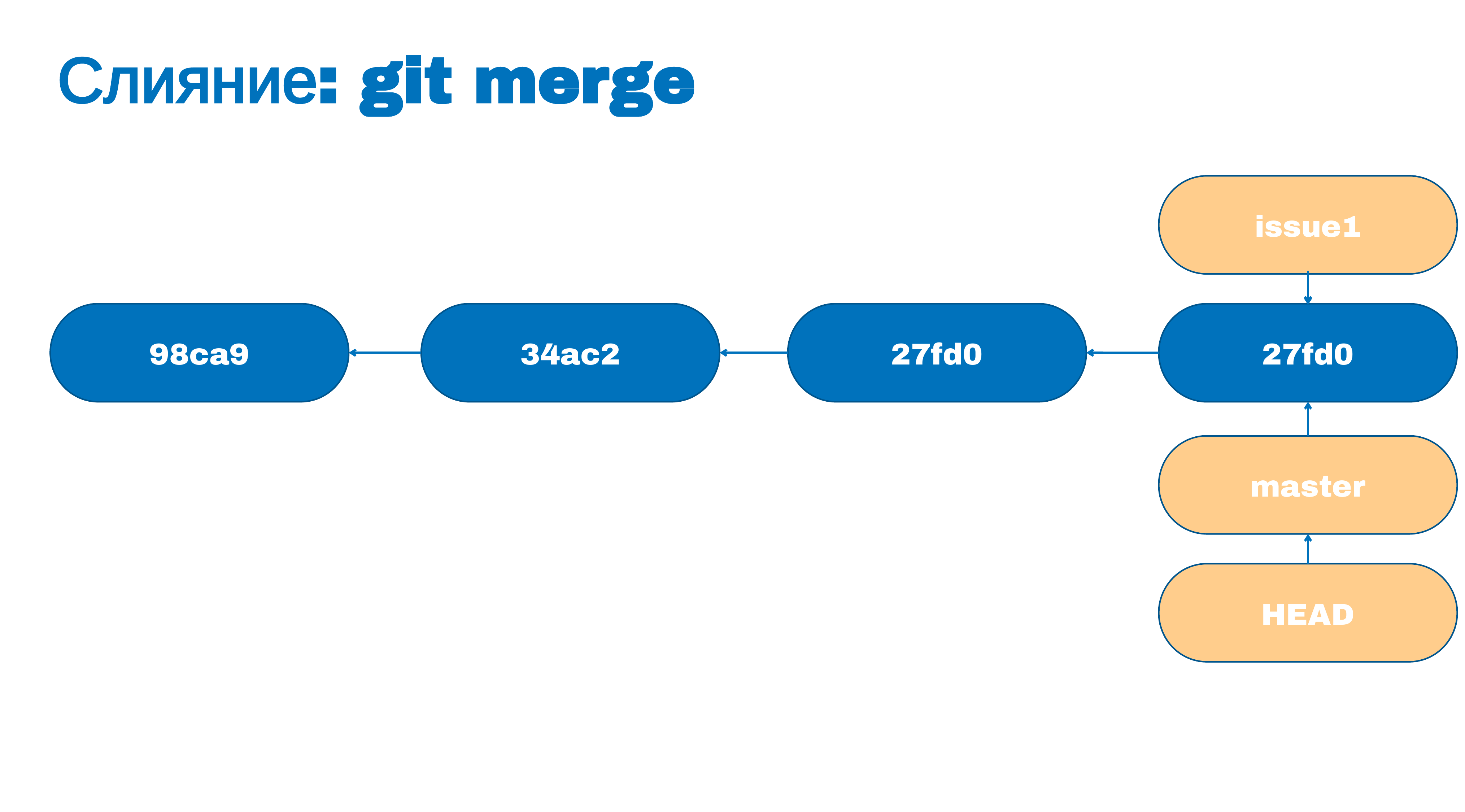

# Слияние: git merge
issue1
98ca9
34ac2
27fd0
27fd0
master
HEAD
24